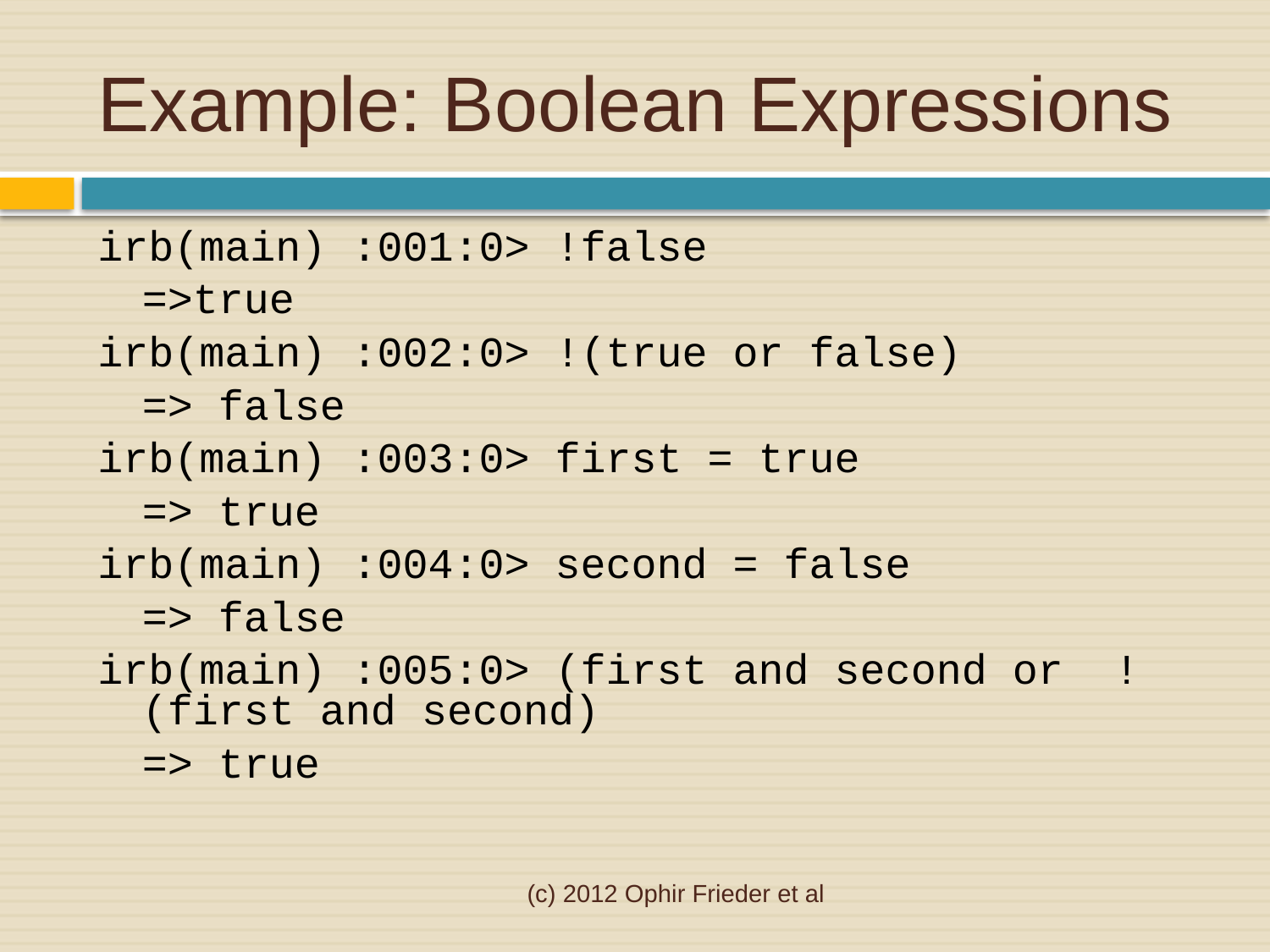

# Example: Boolean Expressions
irb(main) :001:0> !false
	=>true
irb(main) :002:0> !(true or false)
	=> false
irb(main) :003:0> first = true
	=> true
irb(main) :004:0> second = false
	=> false
irb(main) :005:0> (first and second or  !(first and second)
	=> true

(c) 2012 Ophir Frieder et al